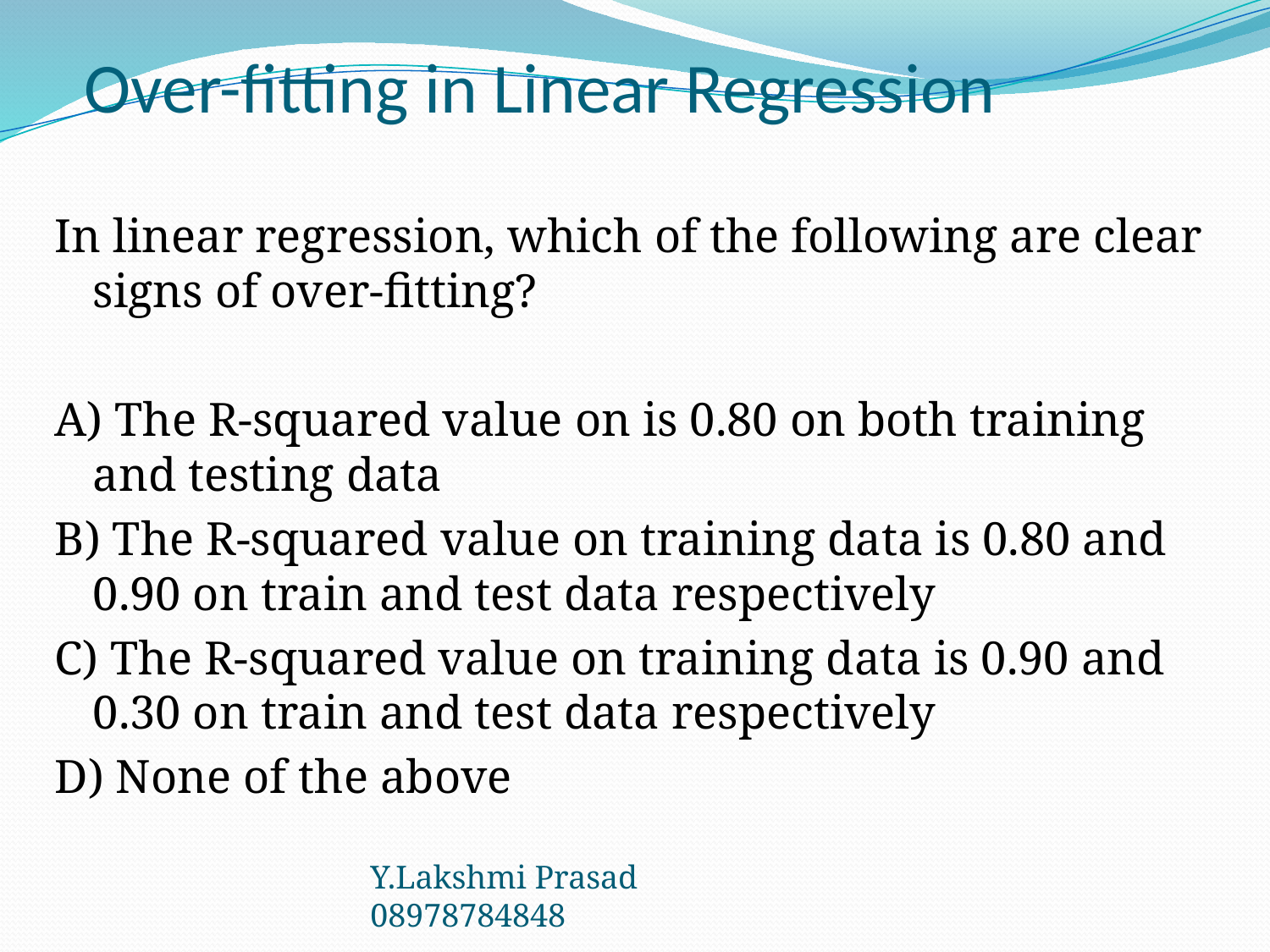

# Over-fitting in Linear Regression
In linear regression, which of the following are clear signs of over-fitting?

A) The R-squared value on is 0.80 on both training and testing data
B) The R-squared value on training data is 0.80 and 0.90 on train and test data respectively
C) The R-squared value on training data is 0.90 and 0.30 on train and test data respectively
D) None of the above

Y.Lakshmi Prasad 08978784848